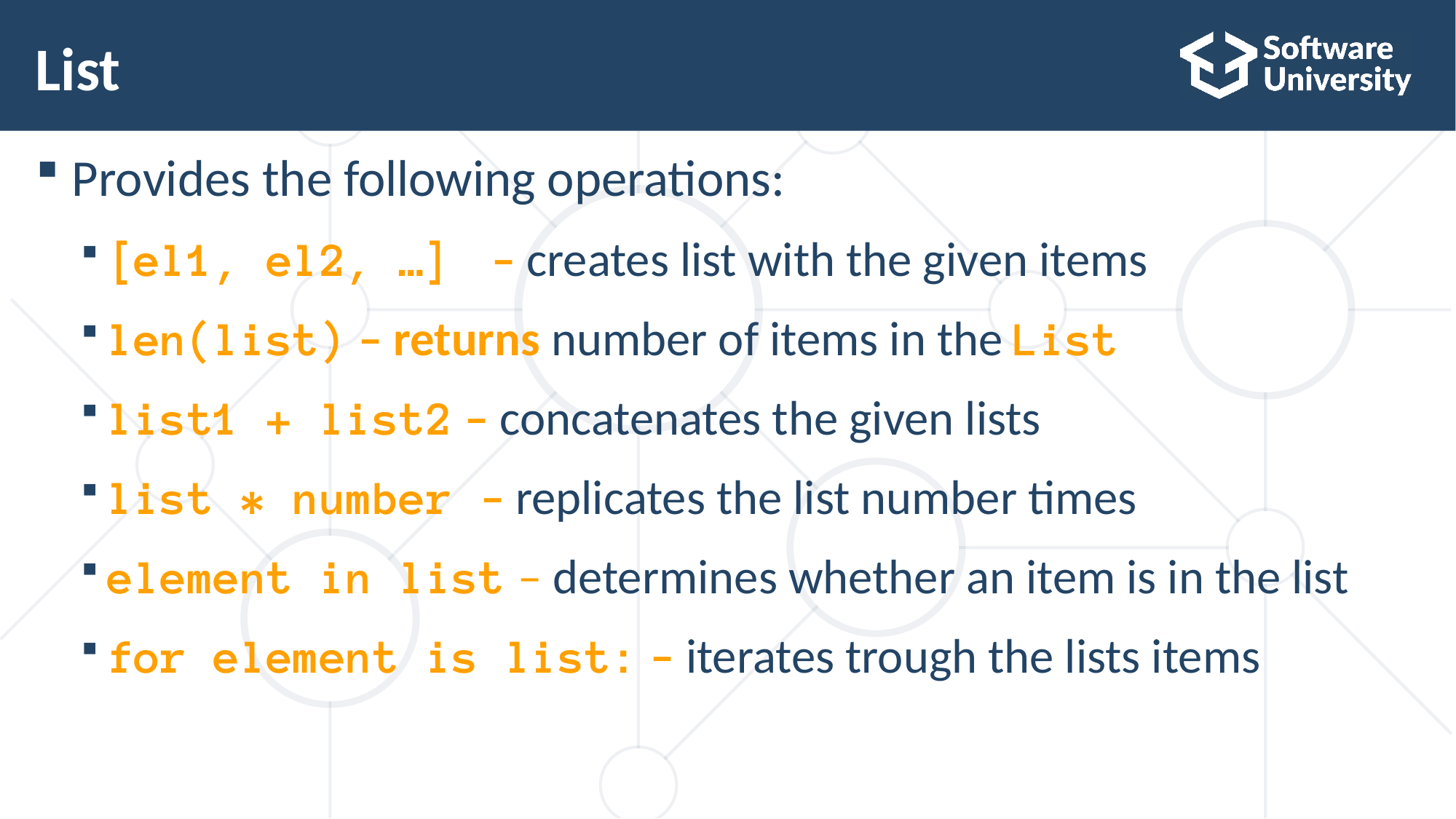

List
Provides the following operations:
[el1, el2, …]  – creates list with the given items
len(list) – returns number of items in the List
list1 + list2 – concatenates the given lists
list * number – replicates the list number times
element in list – determines whether an item is in the list
for element is list: – iterates trough the lists items
5